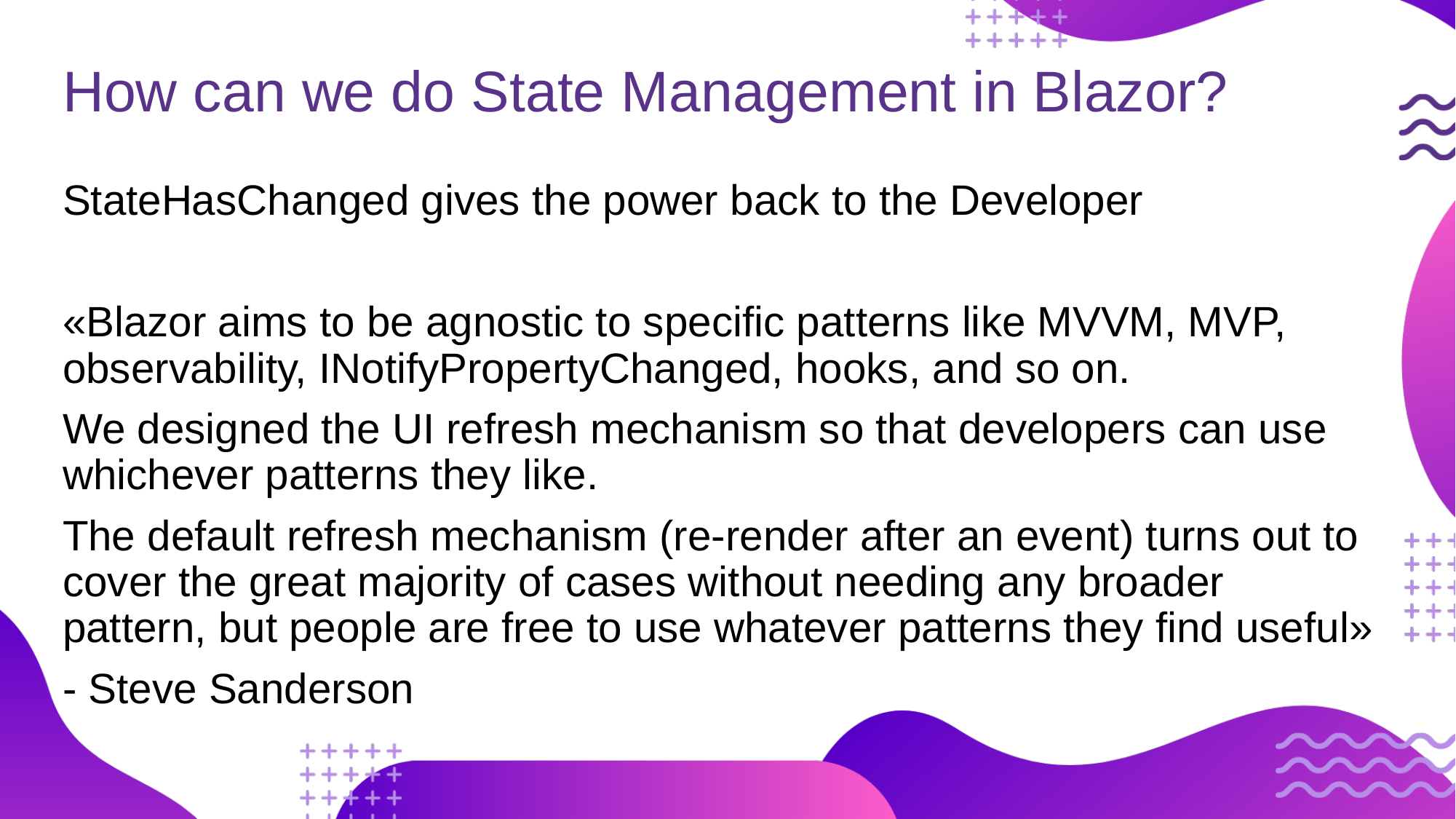

# How can we do State Management in Blazor?
StateHasChanged gives the power back to the Developer

«Blazor aims to be agnostic to specific patterns like MVVM, MVP, observability, INotifyPropertyChanged, hooks, and so on.
We designed the UI refresh mechanism so that developers can use whichever patterns they like.
The default refresh mechanism (re-render after an event) turns out to cover the great majority of cases without needing any broader pattern, but people are free to use whatever patterns they find useful»
- Steve Sanderson